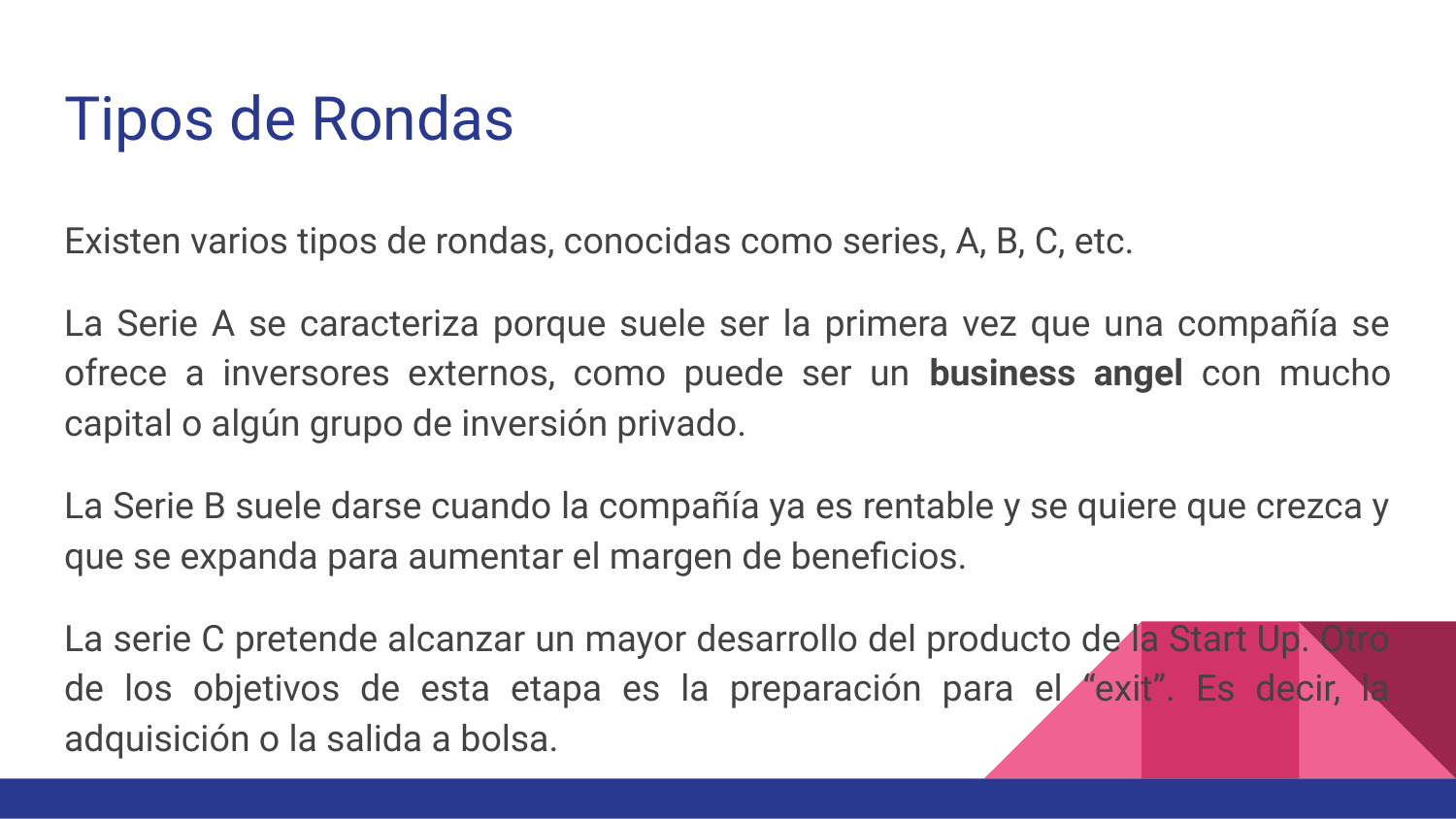

# Tipos de Rondas
Existen varios tipos de rondas, conocidas como series, A, B, C, etc.
La Serie A se caracteriza porque suele ser la primera vez que una compañía se ofrece a inversores externos, como puede ser un business angel con mucho capital o algún grupo de inversión privado.
La Serie B suele darse cuando la compañía ya es rentable y se quiere que crezca y que se expanda para aumentar el margen de beneficios.
La serie C pretende alcanzar un mayor desarrollo del producto de la Start Up. Otro de los objetivos de esta etapa es la preparación para el “exit”. Es decir, la adquisición o la salida a bolsa.